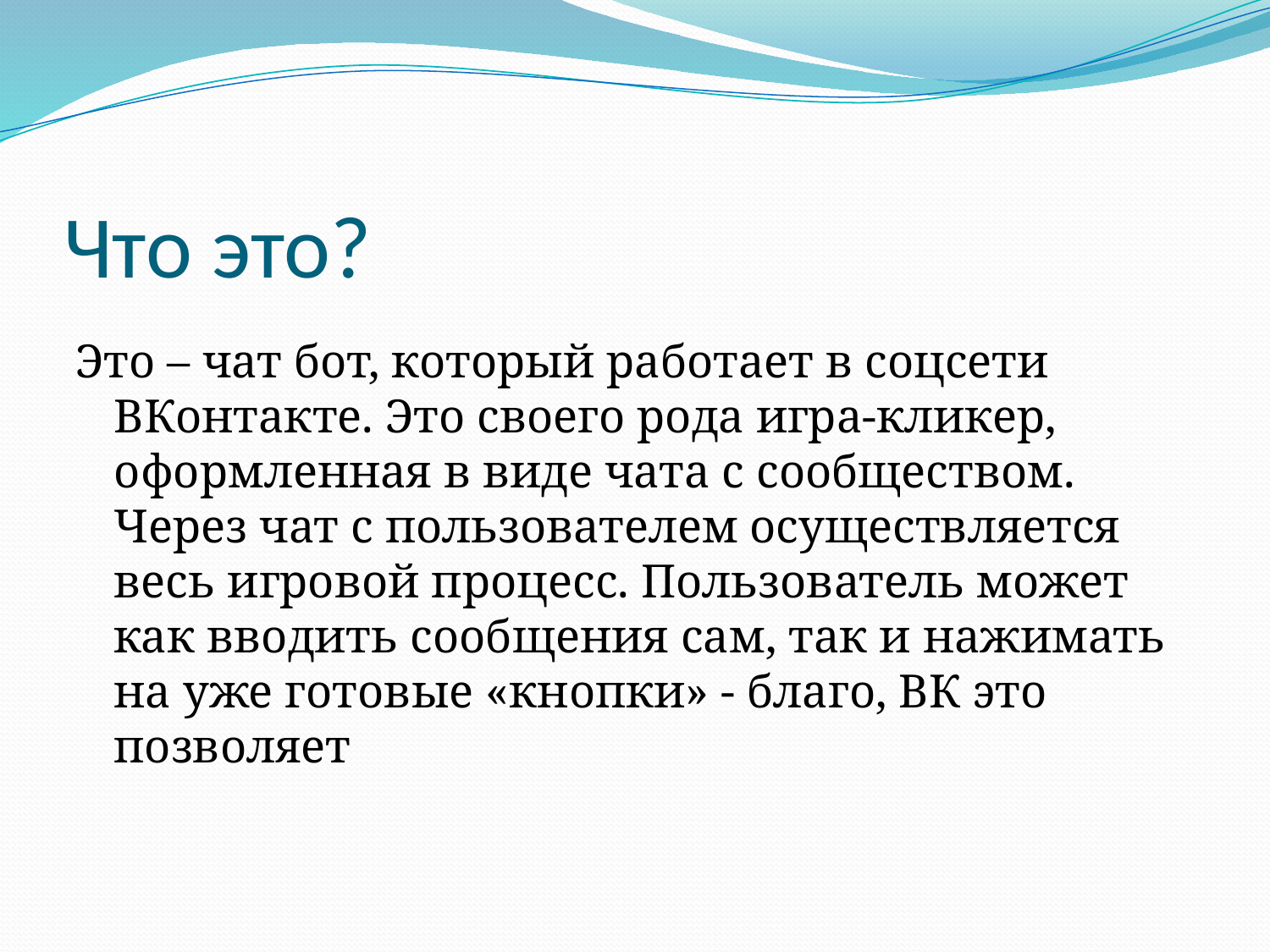

# Что это?
Это – чат бот, который работает в соцсети ВКонтакте. Это своего рода игра-кликер, оформленная в виде чата с сообществом. Через чат с пользователем осуществляется весь игровой процесс. Пользователь может как вводить сообщения сам, так и нажимать на уже готовые «кнопки» - благо, ВК это позволяет